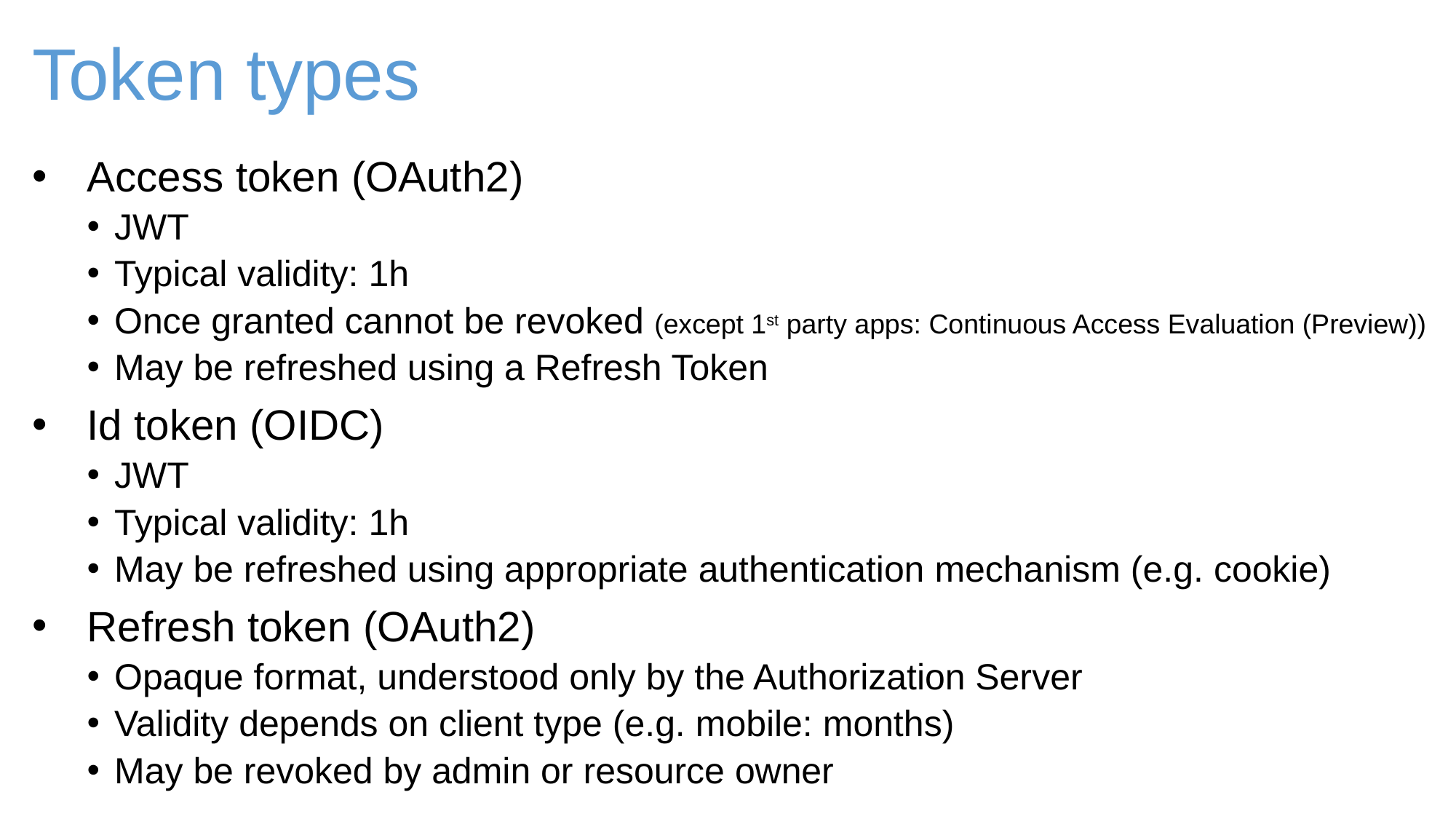

# Token types
Access token (OAuth2)
JWT
Typical validity: 1h
Once granted cannot be revoked (except 1st party apps: Continuous Access Evaluation (Preview))
May be refreshed using a Refresh Token
Id token (OIDC)
JWT
Typical validity: 1h
May be refreshed using appropriate authentication mechanism (e.g. cookie)
Refresh token (OAuth2)
Opaque format, understood only by the Authorization Server
Validity depends on client type (e.g. mobile: months)
May be revoked by admin or resource owner